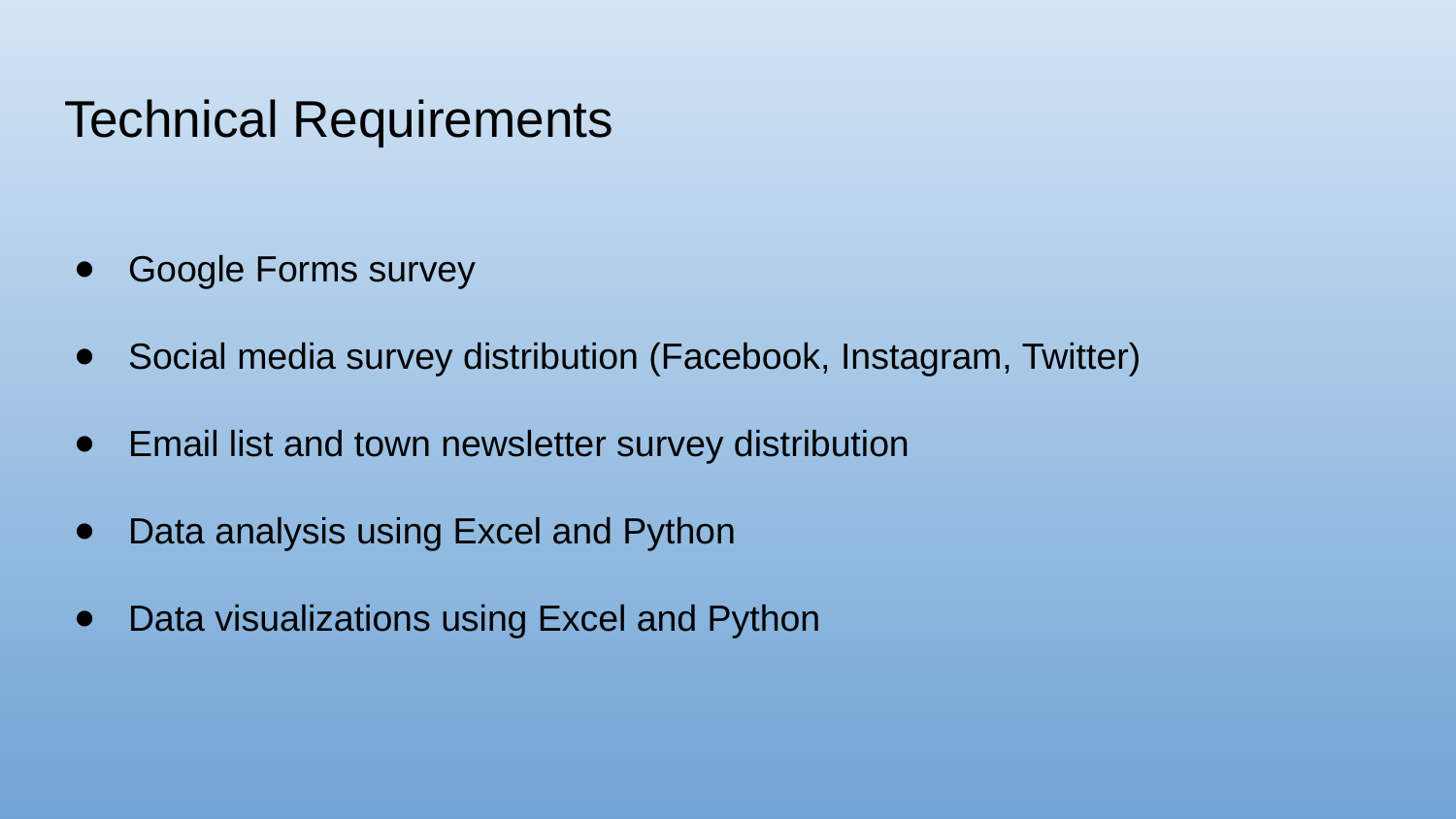

# Technical Requirements
Google Forms survey
Social media survey distribution (Facebook, Instagram, Twitter)
Email list and town newsletter survey distribution
Data analysis using Excel and Python
Data visualizations using Excel and Python